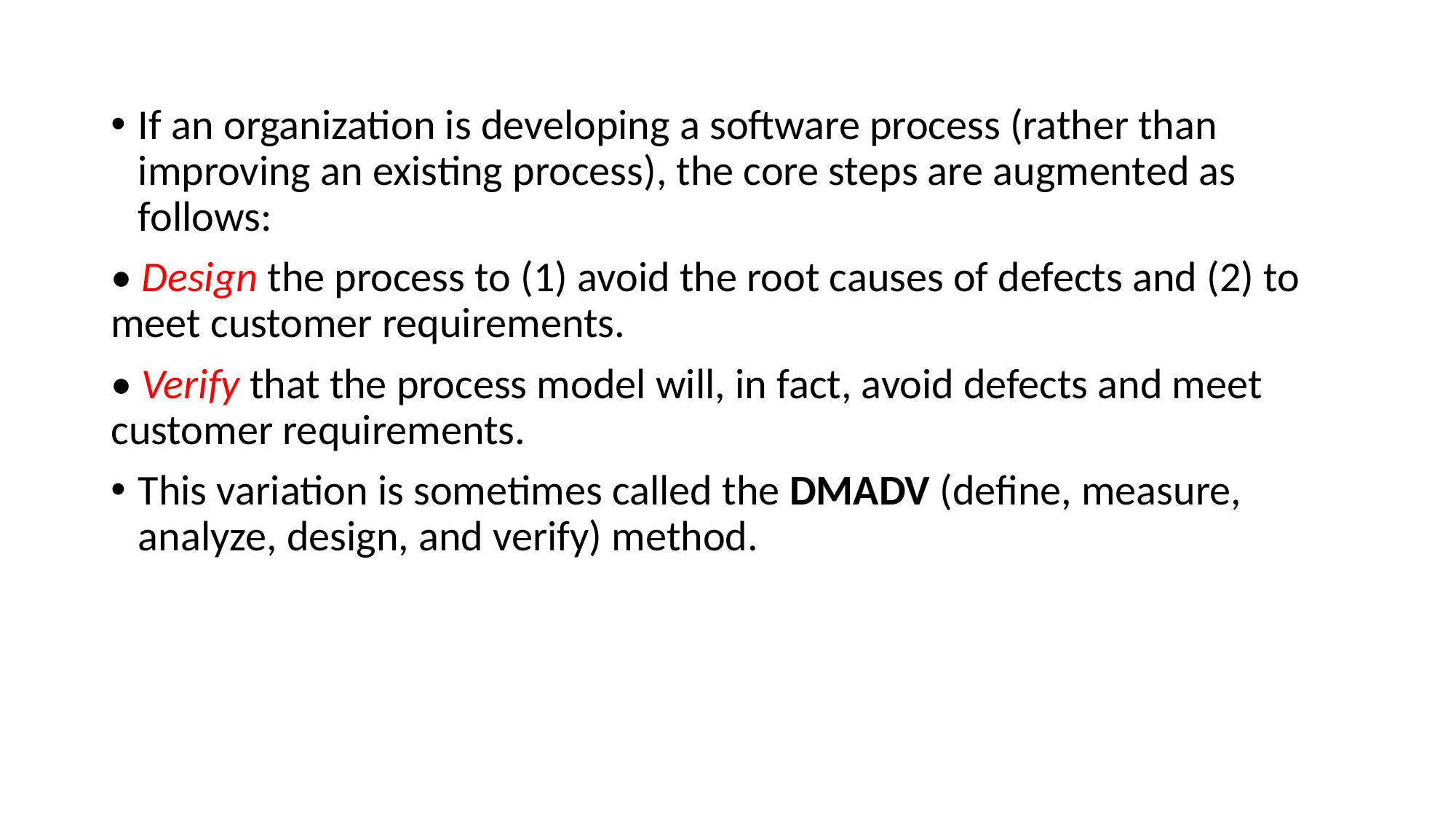

If an organization is developing a software process (rather than improving an existing process), the core steps are augmented as follows:
• Design the process to (1) avoid the root causes of defects and (2) to meet customer requirements.
• Verify that the process model will, in fact, avoid defects and meet customer requirements.
This variation is sometimes called the DMADV (define, measure, analyze, design, and verify) method.